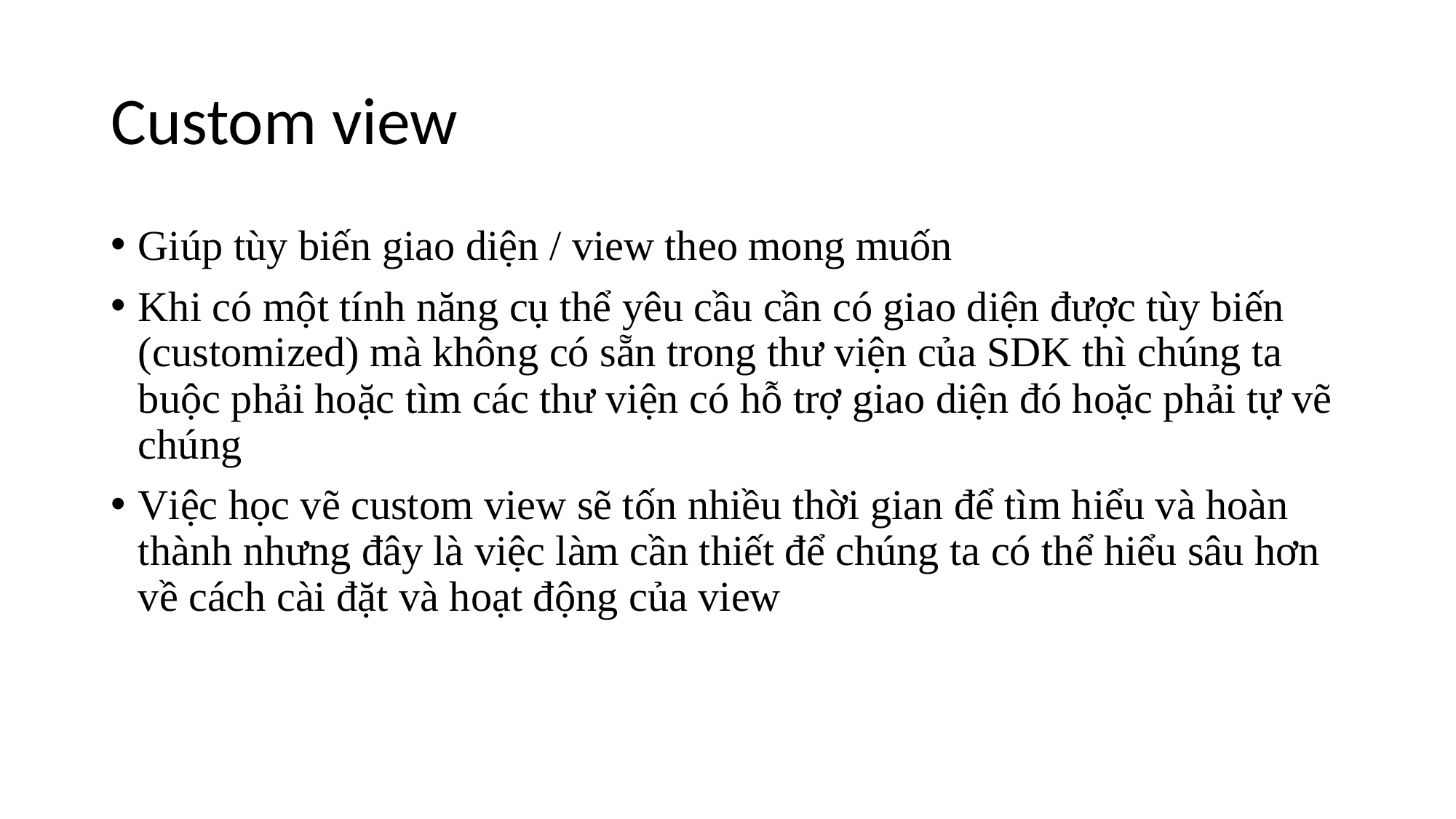

# Custom view
Giúp tùy biến giao diện / view theo mong muốn
Khi có một tính năng cụ thể yêu cầu cần có giao diện được tùy biến (customized) mà không có sẵn trong thư viện của SDK thì chúng ta buộc phải hoặc tìm các thư viện có hỗ trợ giao diện đó hoặc phải tự vẽ chúng
Việc học vẽ custom view sẽ tốn nhiều thời gian để tìm hiểu và hoàn thành nhưng đây là việc làm cần thiết để chúng ta có thể hiểu sâu hơn về cách cài đặt và hoạt động của view